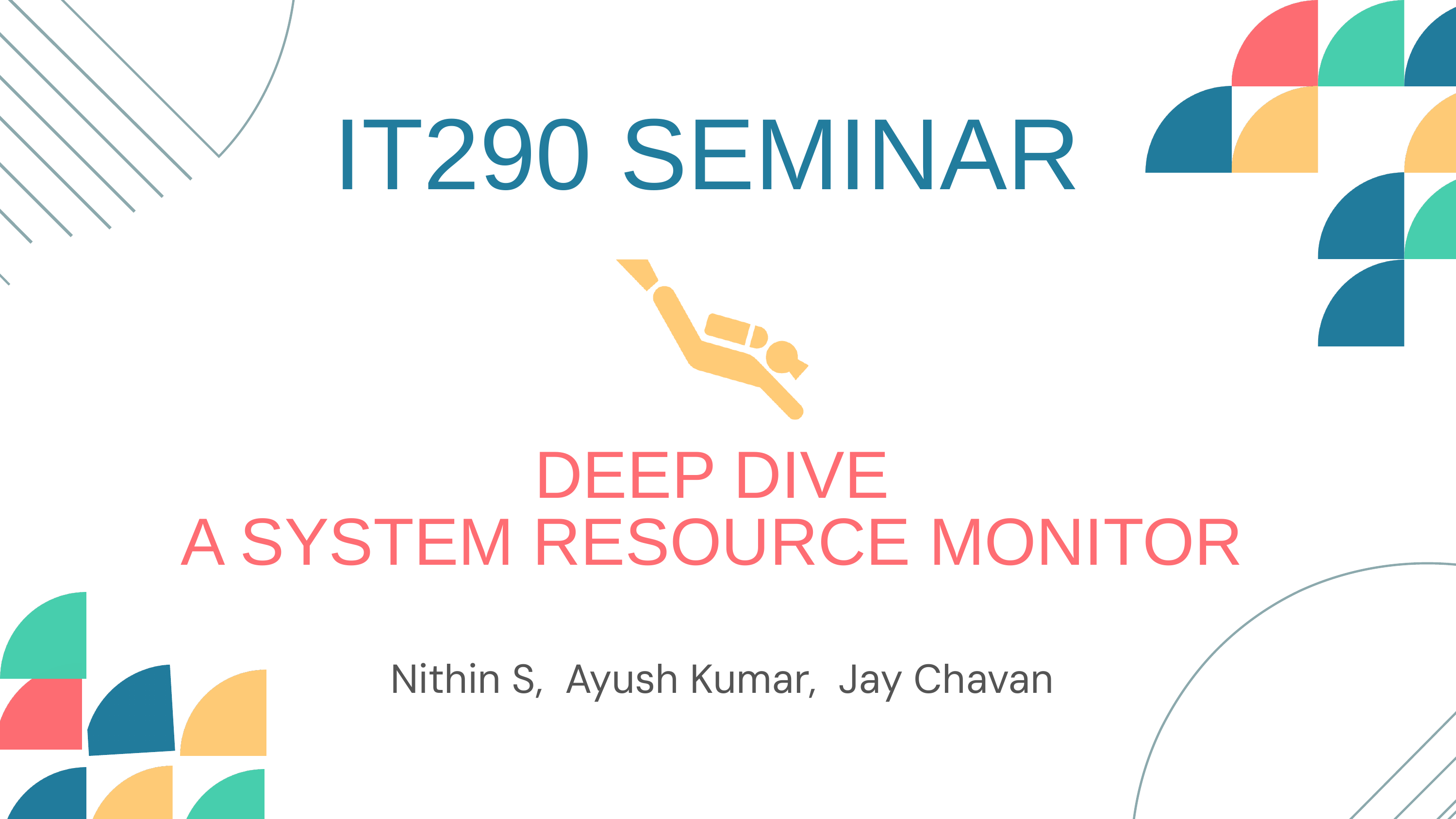

IT290 SEMINAR

DEEP DIVE
A SYSTEM RESOURCE MONITOR

Nithin S,  Ayush Kumar,  Jay Chavan